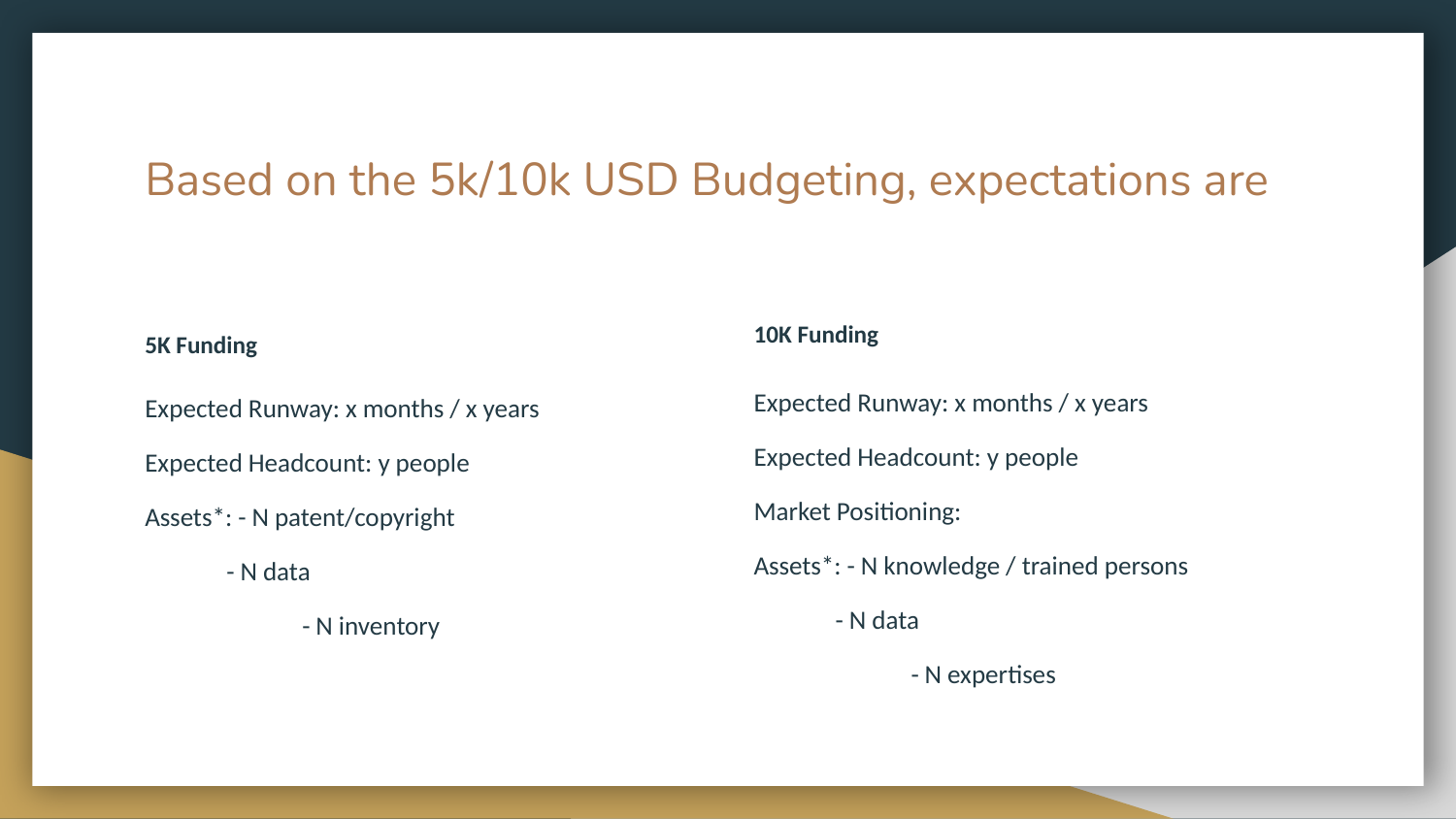

# Based on the 5k/10k USD Budgeting, expectations are
10K Funding
5K Funding
Expected Runway: x months / x years
Expected Headcount: y people
Market Positioning:
Assets*: - N knowledge / trained persons
              - N data
	  - N expertises
Expected Runway: x months / x years
Expected Headcount: y people
Assets*: - N patent/copyright
              - N data
	  - N inventory